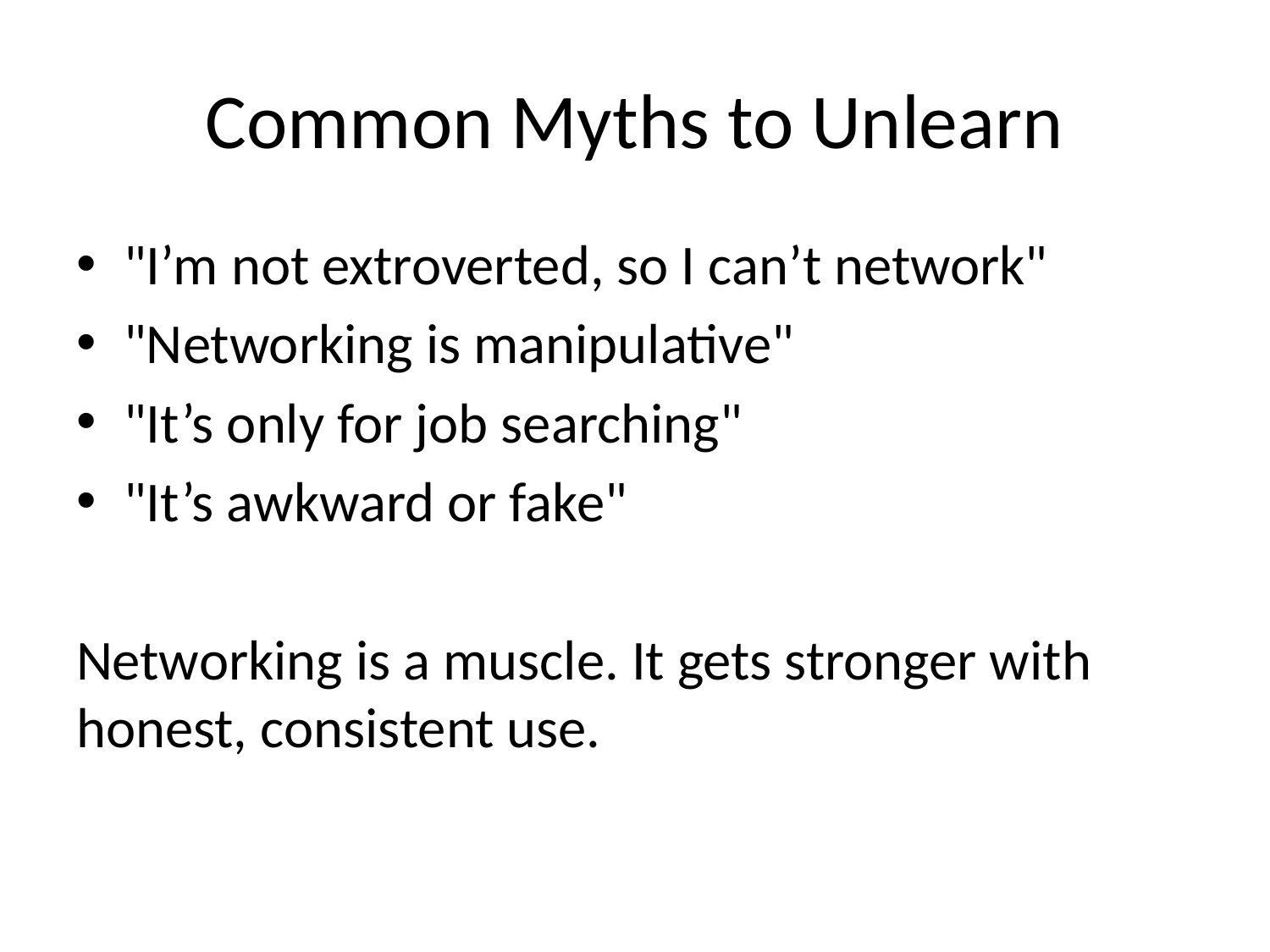

# Common Myths to Unlearn
"I’m not extroverted, so I can’t network"
"Networking is manipulative"
"It’s only for job searching"
"It’s awkward or fake"

Networking is a muscle. It gets stronger with honest, consistent use.